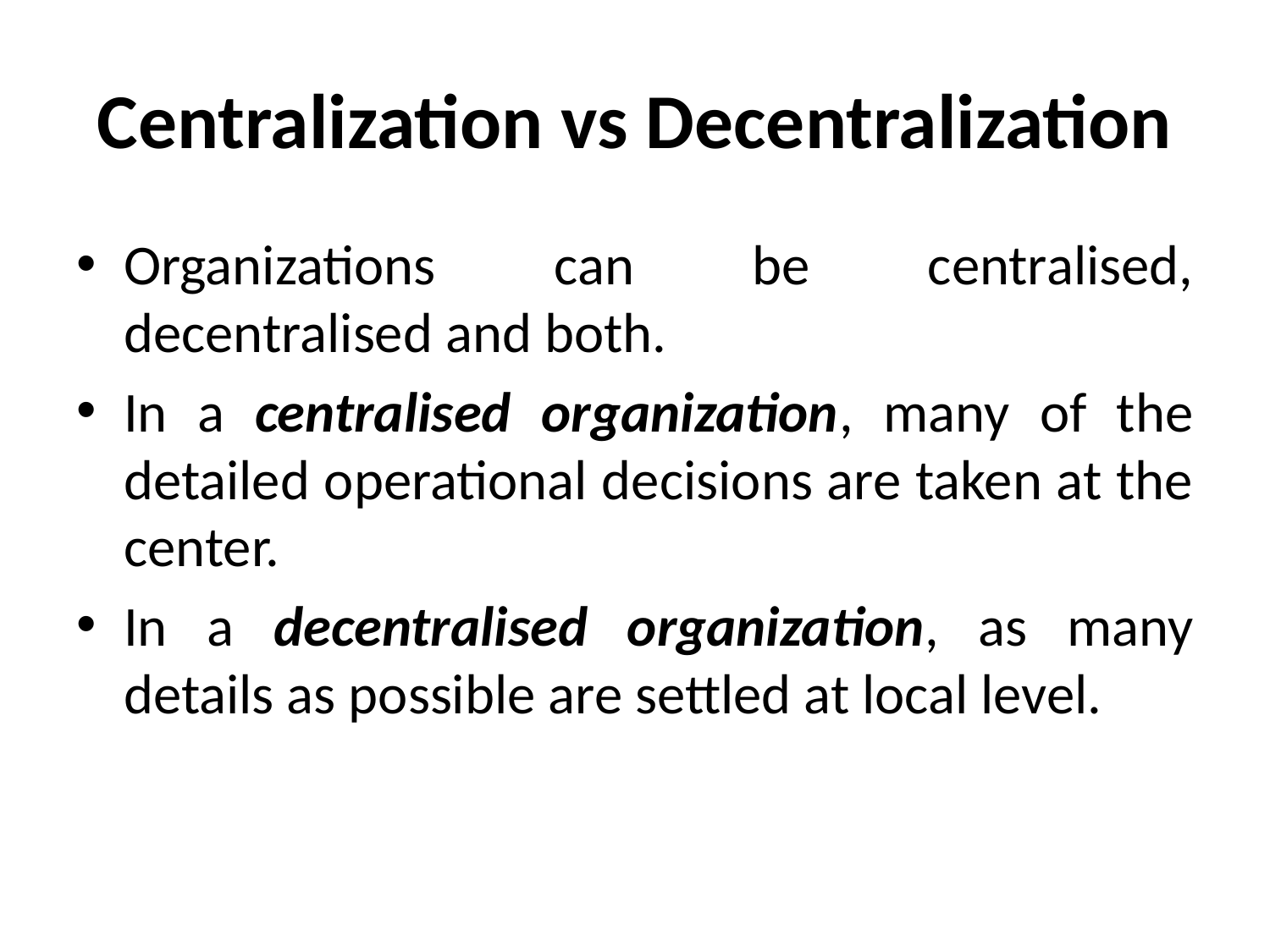

# Centralization vs Decentralization
Organizations can be centralised, decentralised and both.
In a centralised organization, many of the detailed operational decisions are taken at the center.
In a decentralised organization, as many details as possible are settled at local level.